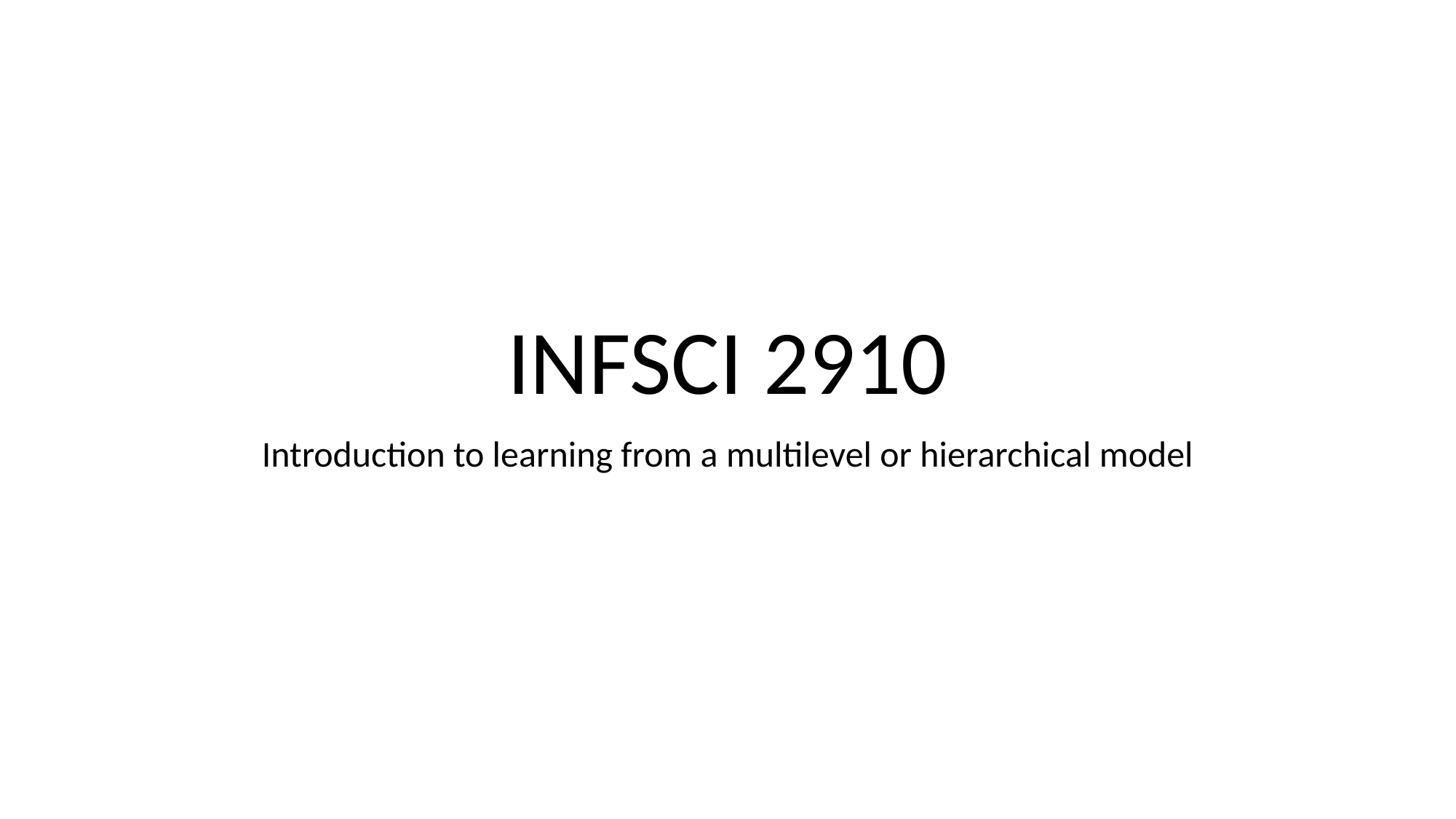

# INFSCI 2910
Introduction to learning from a multilevel or hierarchical model